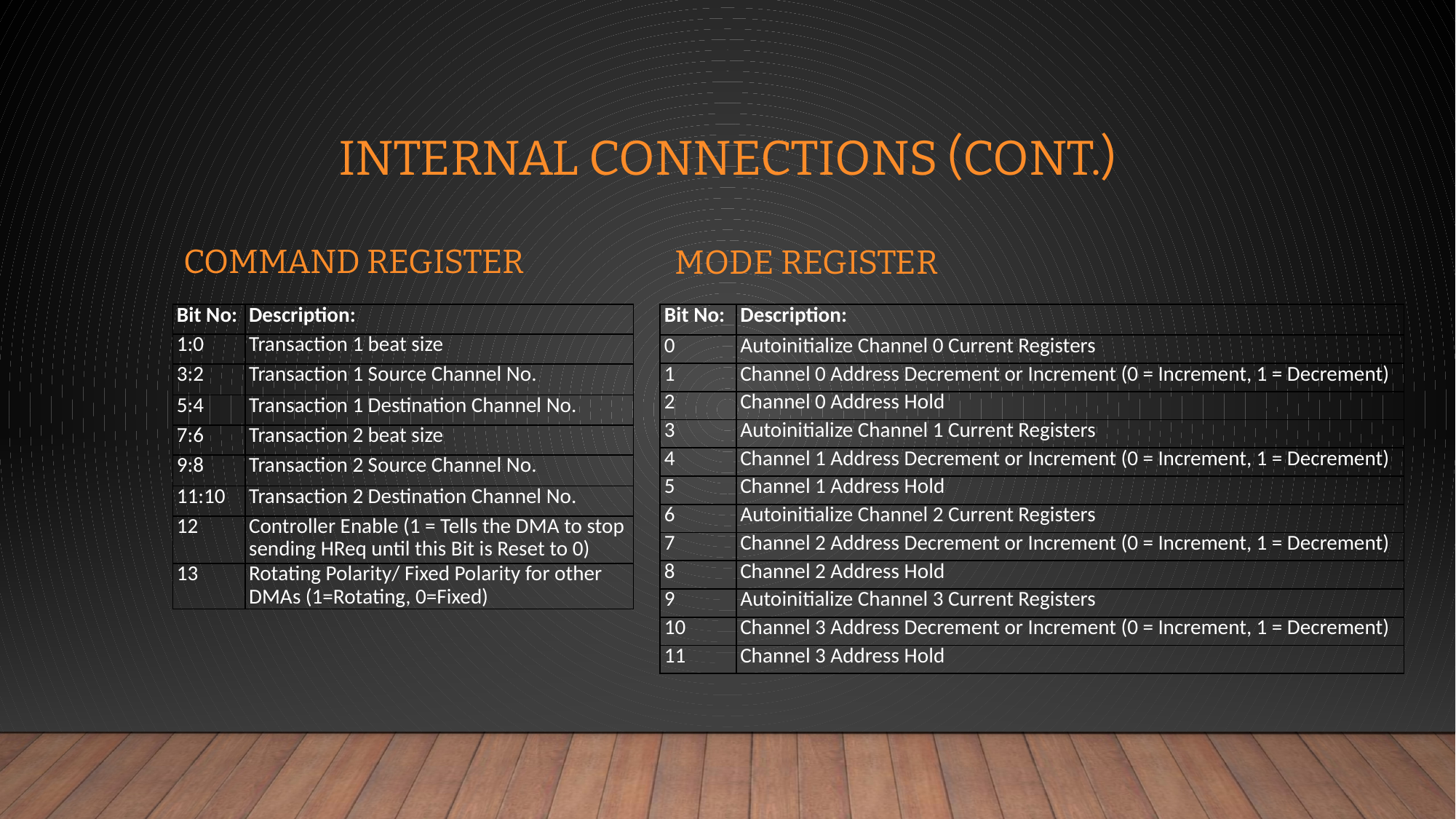

# Internal Connections (Cont.)
Command Register
Mode Register
| Bit No: | Description: |
| --- | --- |
| 0 | Autoinitialize Channel 0 Current Registers |
| 1 | Channel 0 Address Decrement or Increment (0 = Increment, 1 = Decrement) |
| 2 | Channel 0 Address Hold |
| 3 | Autoinitialize Channel 1 Current Registers |
| 4 | Channel 1 Address Decrement or Increment (0 = Increment, 1 = Decrement) |
| 5 | Channel 1 Address Hold |
| 6 | Autoinitialize Channel 2 Current Registers |
| 7 | Channel 2 Address Decrement or Increment (0 = Increment, 1 = Decrement) |
| 8 | Channel 2 Address Hold |
| 9 | Autoinitialize Channel 3 Current Registers |
| 10 | Channel 3 Address Decrement or Increment (0 = Increment, 1 = Decrement) |
| 11 | Channel 3 Address Hold |
| Bit No: | Description: |
| --- | --- |
| 1:0 | Transaction 1 beat size |
| 3:2 | Transaction 1 Source Channel No. |
| 5:4 | Transaction 1 Destination Channel No. |
| 7:6 | Transaction 2 beat size |
| 9:8 | Transaction 2 Source Channel No. |
| 11:10 | Transaction 2 Destination Channel No. |
| 12 | Controller Enable (1 = Tells the DMA to stop sending HReq until this Bit is Reset to 0) |
| 13 | Rotating Polarity/ Fixed Polarity for other DMAs (1=Rotating, 0=Fixed) |